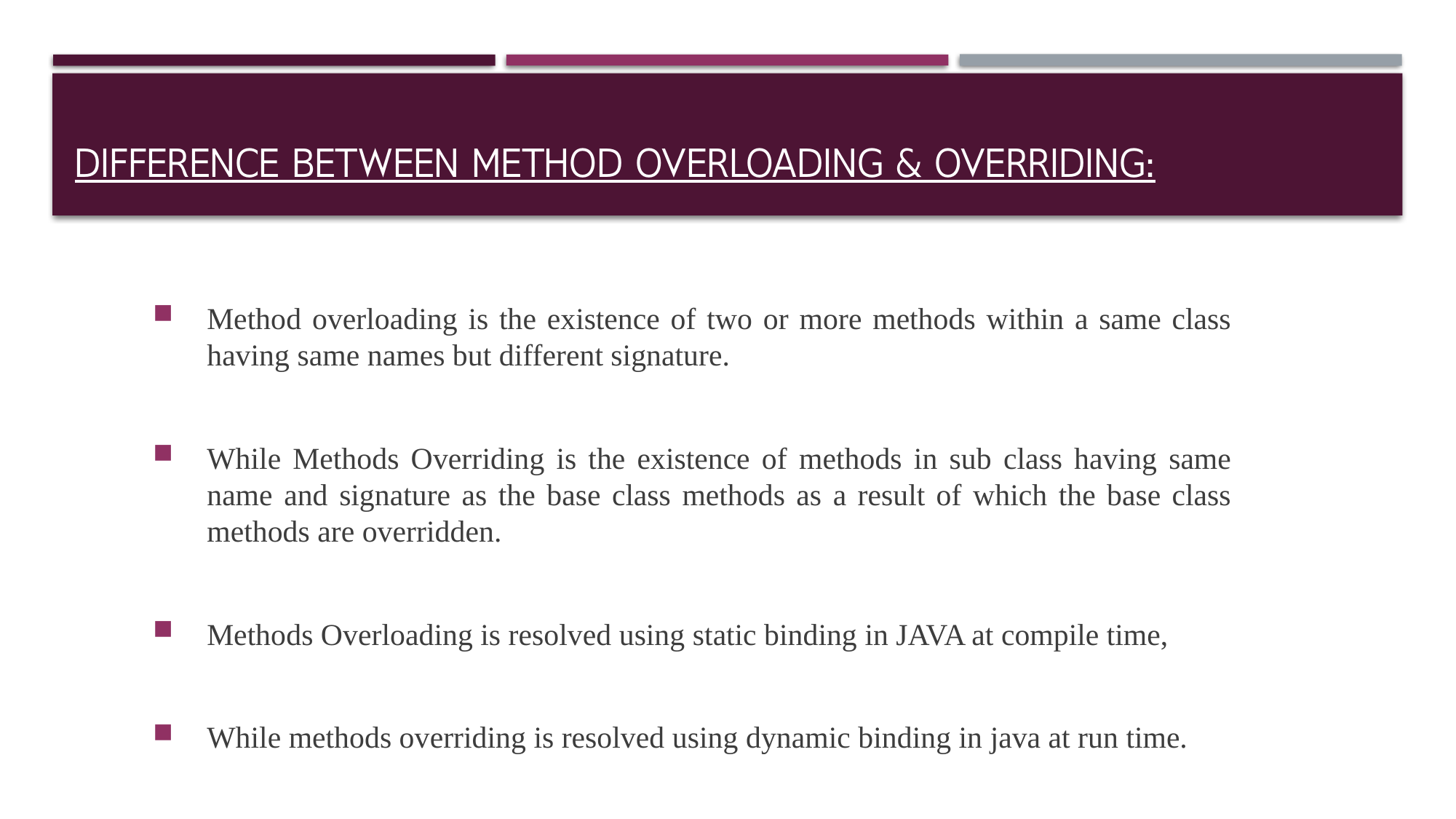

# Difference between Method Overloading & Overriding:

Method overloading is the existence of two or more methods within a same class having same names but different signature.

While Methods Overriding is the existence of methods in sub class having same name and signature as the base class methods as a result of which the base class methods are overridden.

Methods Overloading is resolved using static binding in JAVA at compile time,

While methods overriding is resolved using dynamic binding in java at run time.